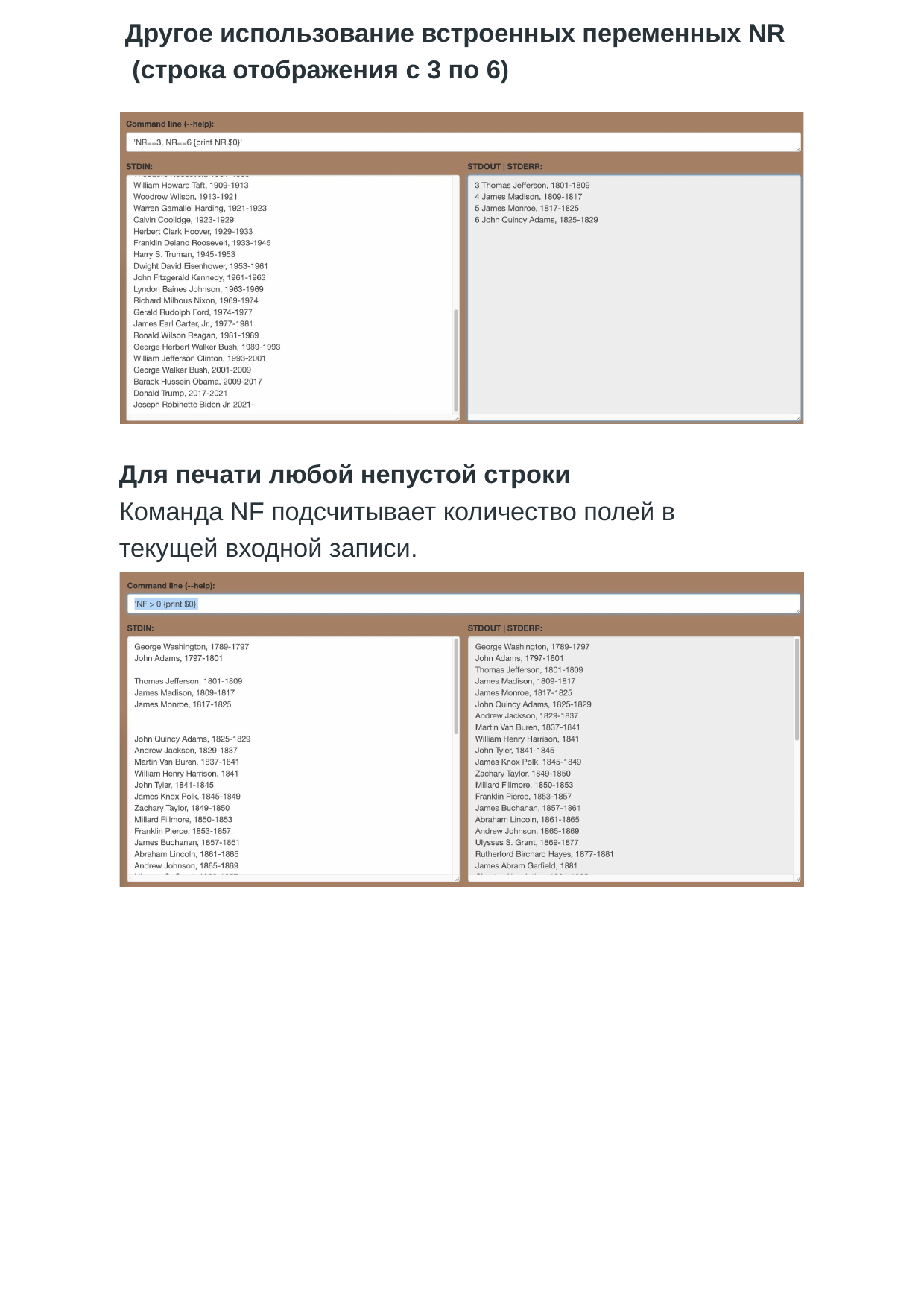

Другое использование встроенных переменных NR  (строка отображения с 3 по 6)

Для печати любой непустой строки
Команда NF подсчитывает количество полей в  текущей входной записи.